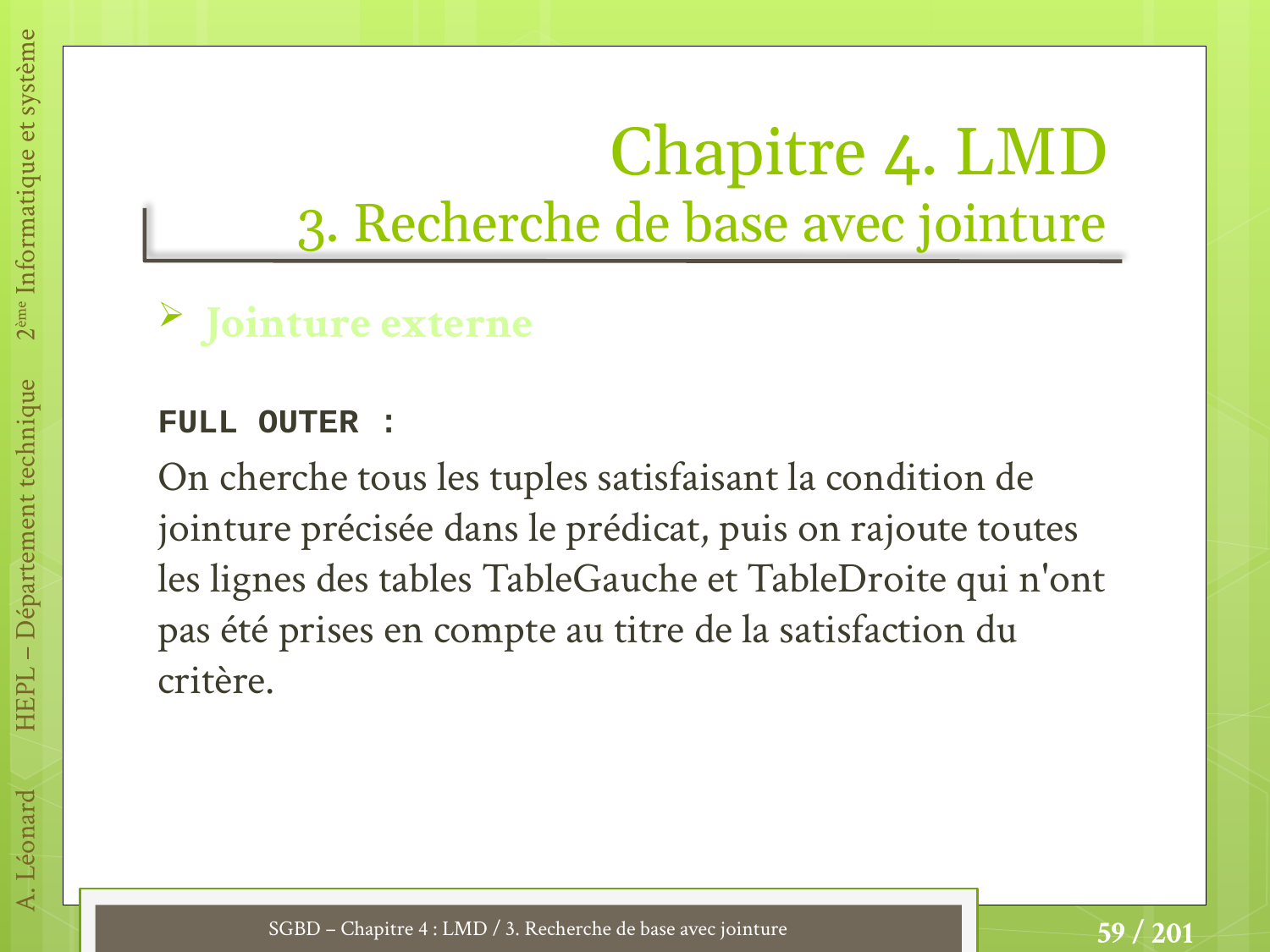

# Chapitre 4. LMD 3. Recherche de base avec jointure
Jointure externe

FULL OUTER :
On cherche tous les tuples satisfaisant la condition de jointure précisée dans le prédicat, puis on rajoute toutes les lignes des tables TableGauche et TableDroite qui n'ont pas été prises en compte au titre de la satisfaction du critère.
SGBD – Chapitre 4 : LMD / 3. Recherche de base avec jointure